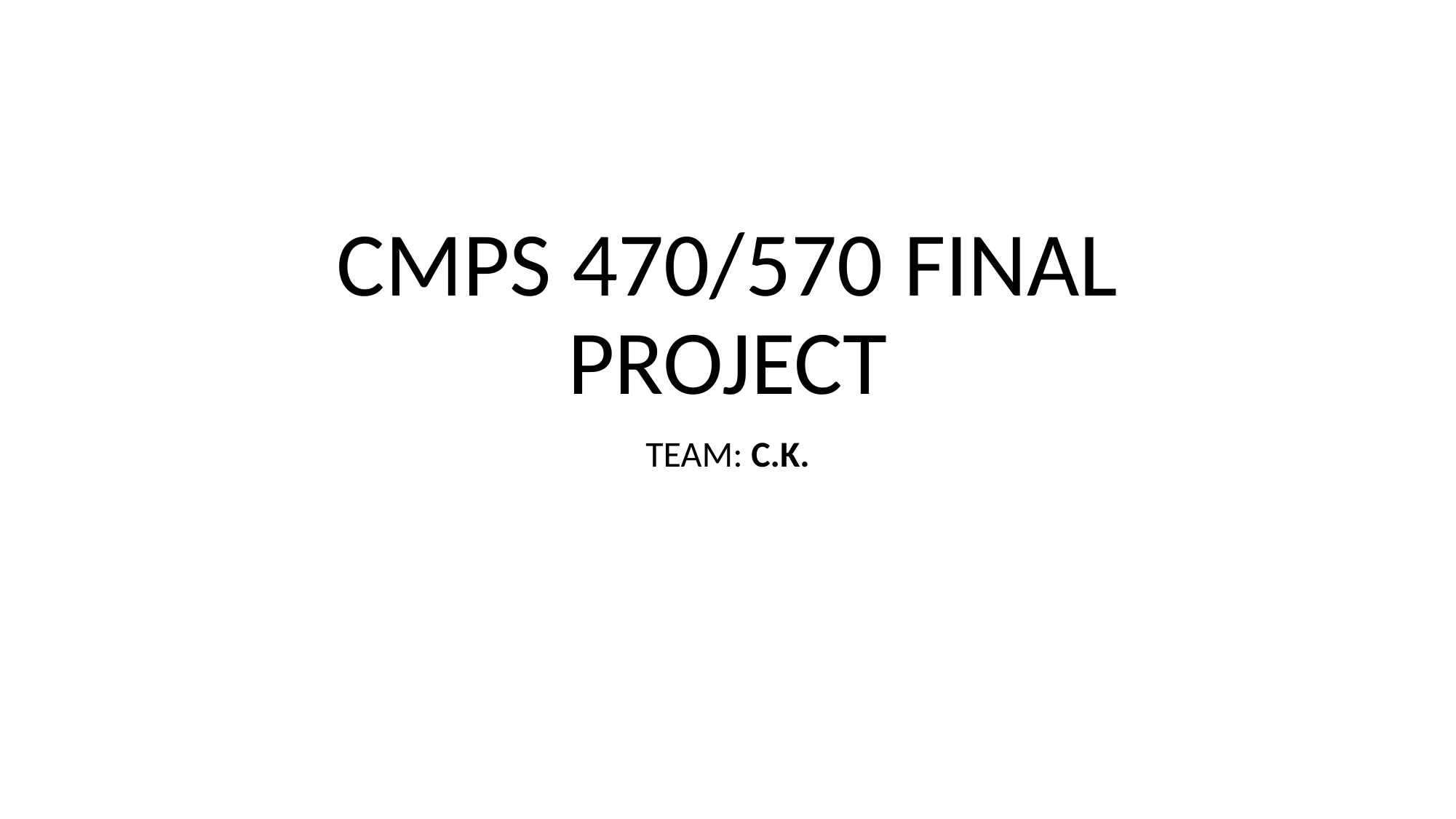

# CMPS 470/570 FINAL PROJECT
TEAM: C.K.